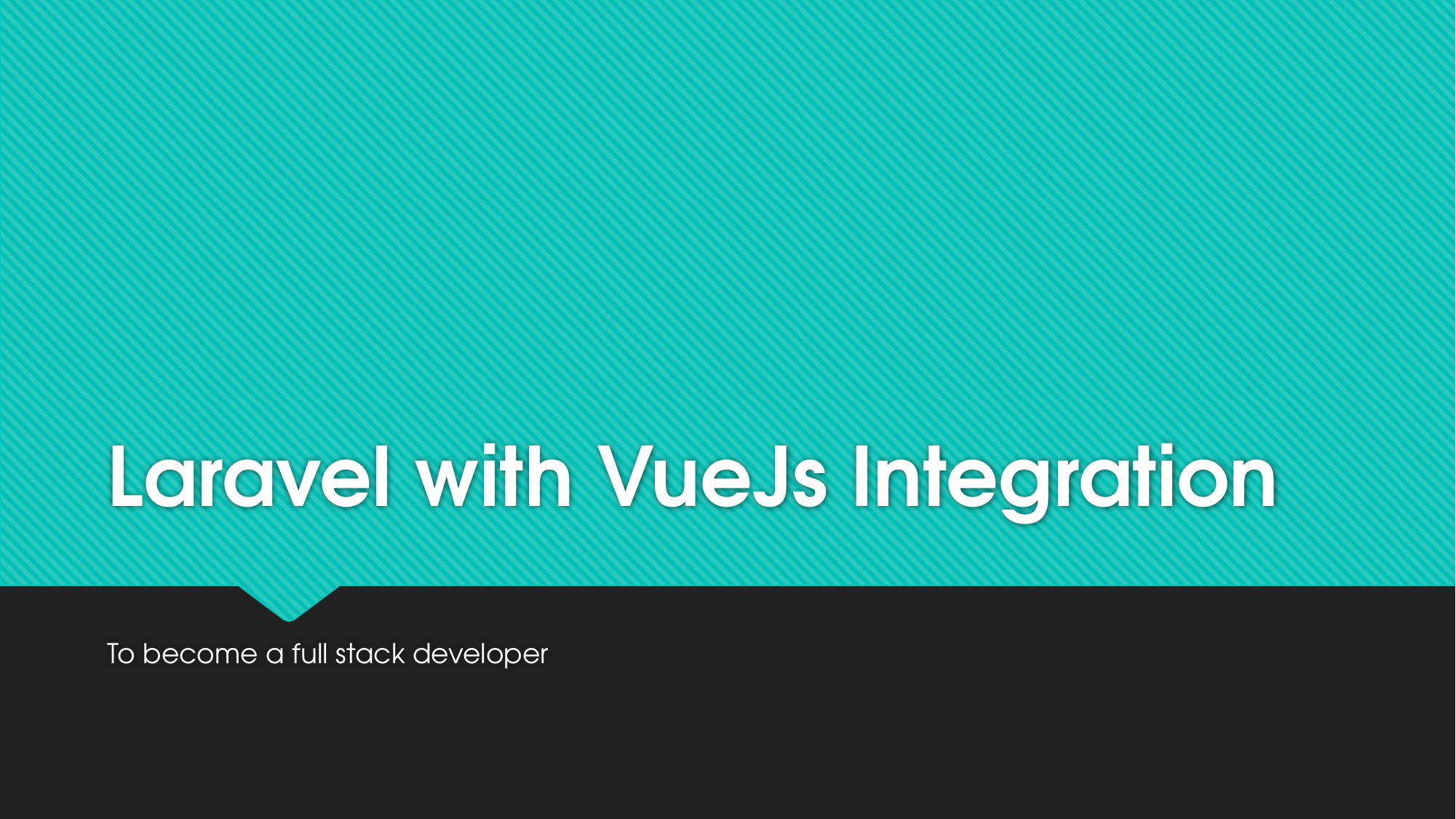

# Laravel with VueJs Integration
To become a full stack developer